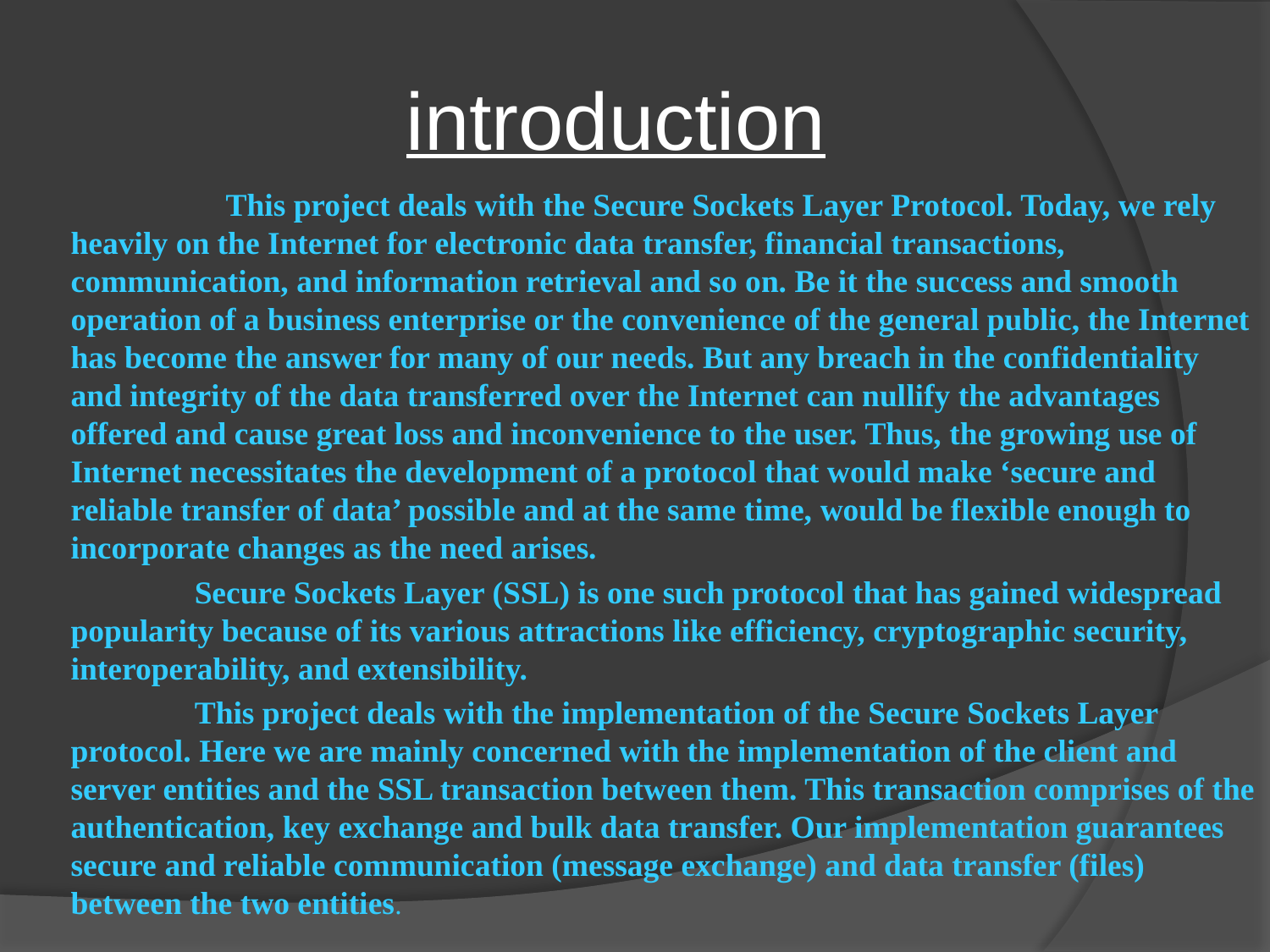

# introduction
		    This project deals with the Secure Sockets Layer Protocol. Today, we rely heavily on the Internet for electronic data transfer, financial transactions, communication, and information retrieval and so on. Be it the success and smooth operation of a business enterprise or the convenience of the general public, the Internet has become the answer for many of our needs. But any breach in the confidentiality and integrity of the data transferred over the Internet can nullify the advantages offered and cause great loss and inconvenience to the user. Thus, the growing use of Internet necessitates the development of a protocol that would make ‘secure and reliable transfer of data’ possible and at the same time, would be flexible enough to incorporate changes as the need arises.
                      Secure Sockets Layer (SSL) is one such protocol that has gained widespread popularity because of its various attractions like efficiency, cryptographic security, interoperability, and extensibility.
                      This project deals with the implementation of the Secure Sockets Layer protocol. Here we are mainly concerned with the implementation of the client and server entities and the SSL transaction between them. This transaction comprises of the authentication, key exchange and bulk data transfer. Our implementation guarantees secure and reliable communication (message exchange) and data transfer (files) between the two entities.